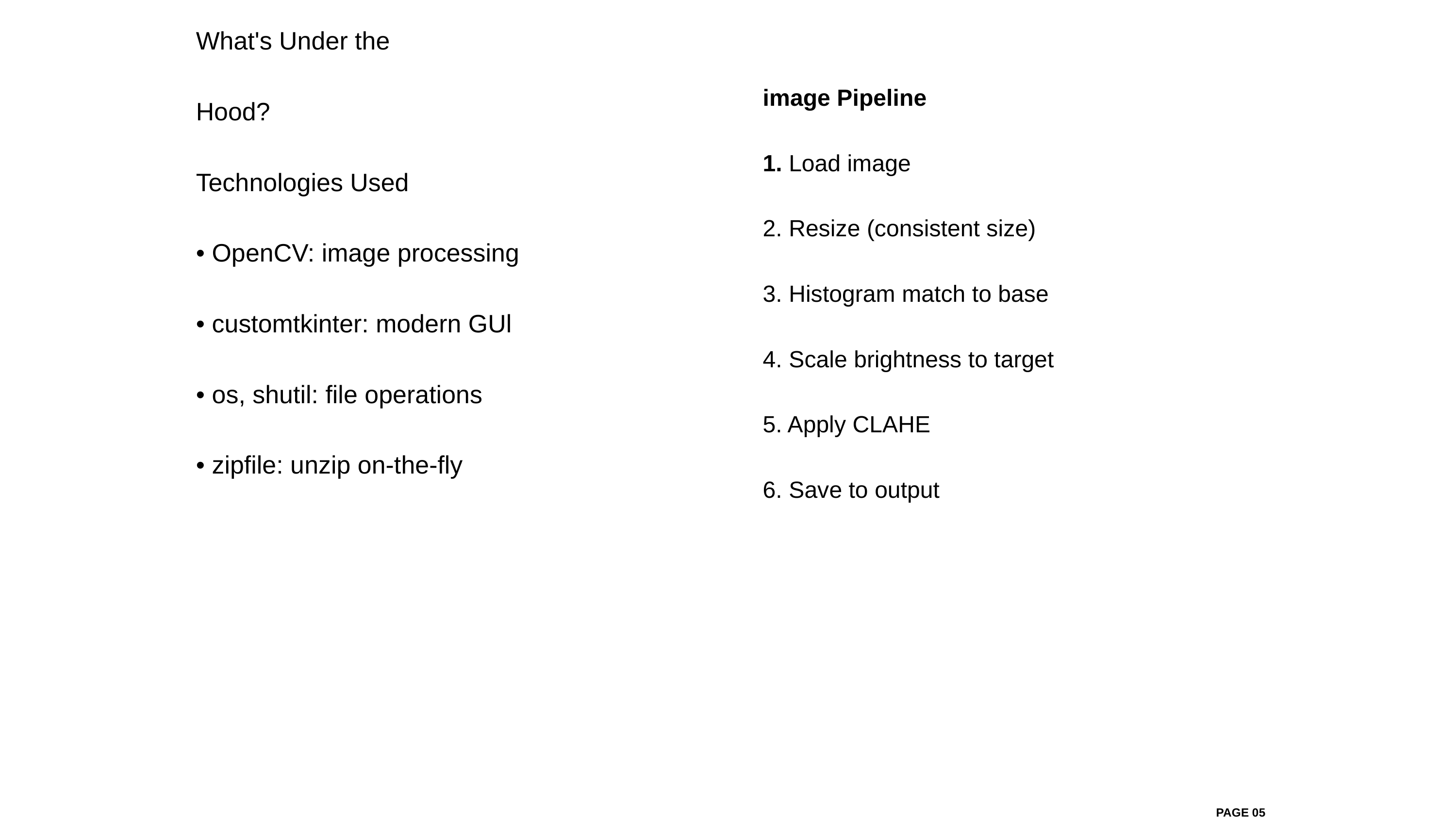

What's Under the

Hood?

Technologies Used

• OpenCV: image processing

• customtkinter: modern GUl

• os, shutil: file operations

• zipfile: unzip on-the-fly

image Pipeline

1. Load image

2. Resize (consistent size)

3. Histogram match to base

4. Scale brightness to target

5. Apply CLAHE

6. Save to output

PAGE 05